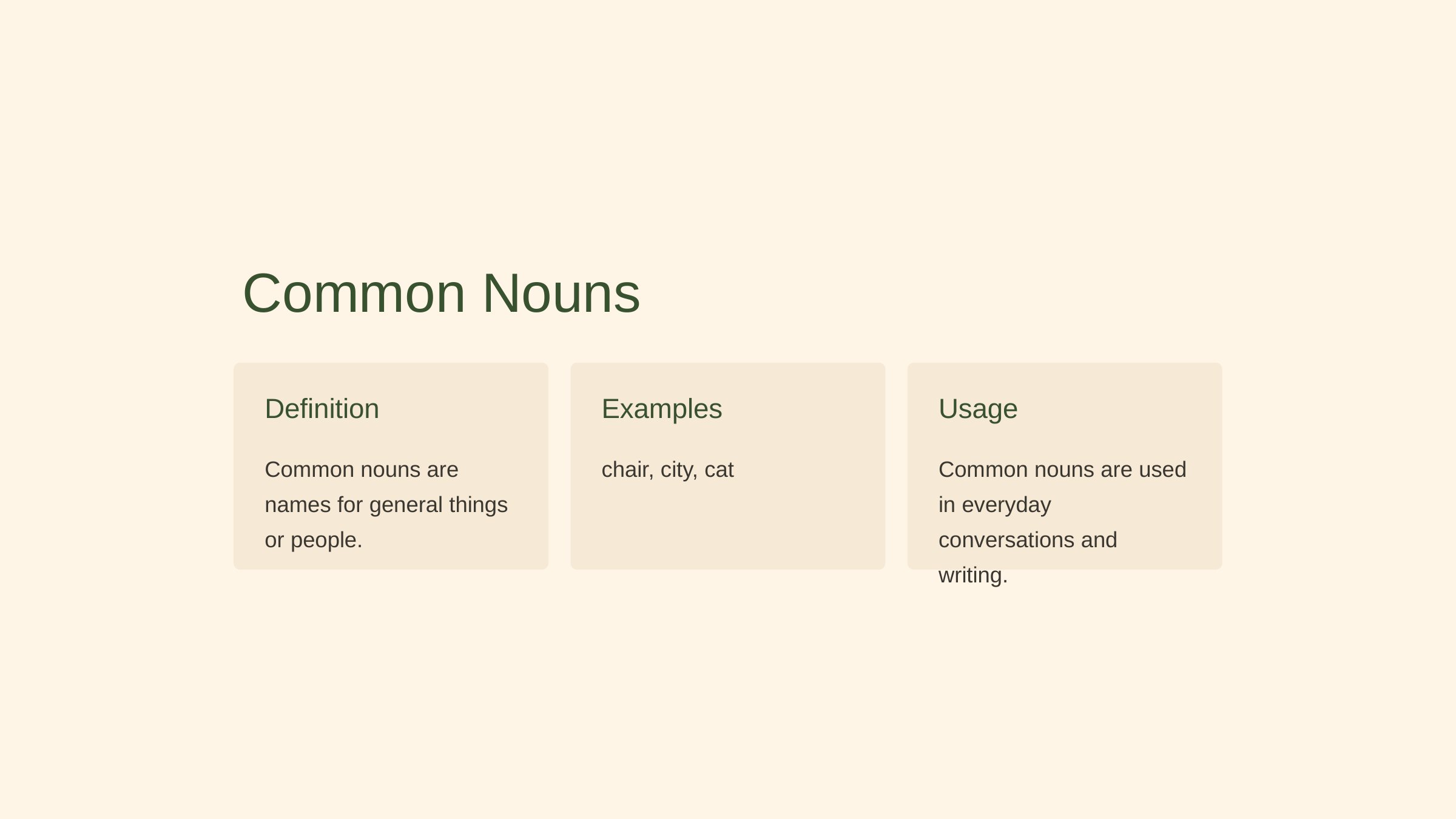

Common Nouns

Definition
Examples
Usage
Common nouns are names for general things or people.
chair, city, cat
Common nouns are used in everyday conversations and writing.